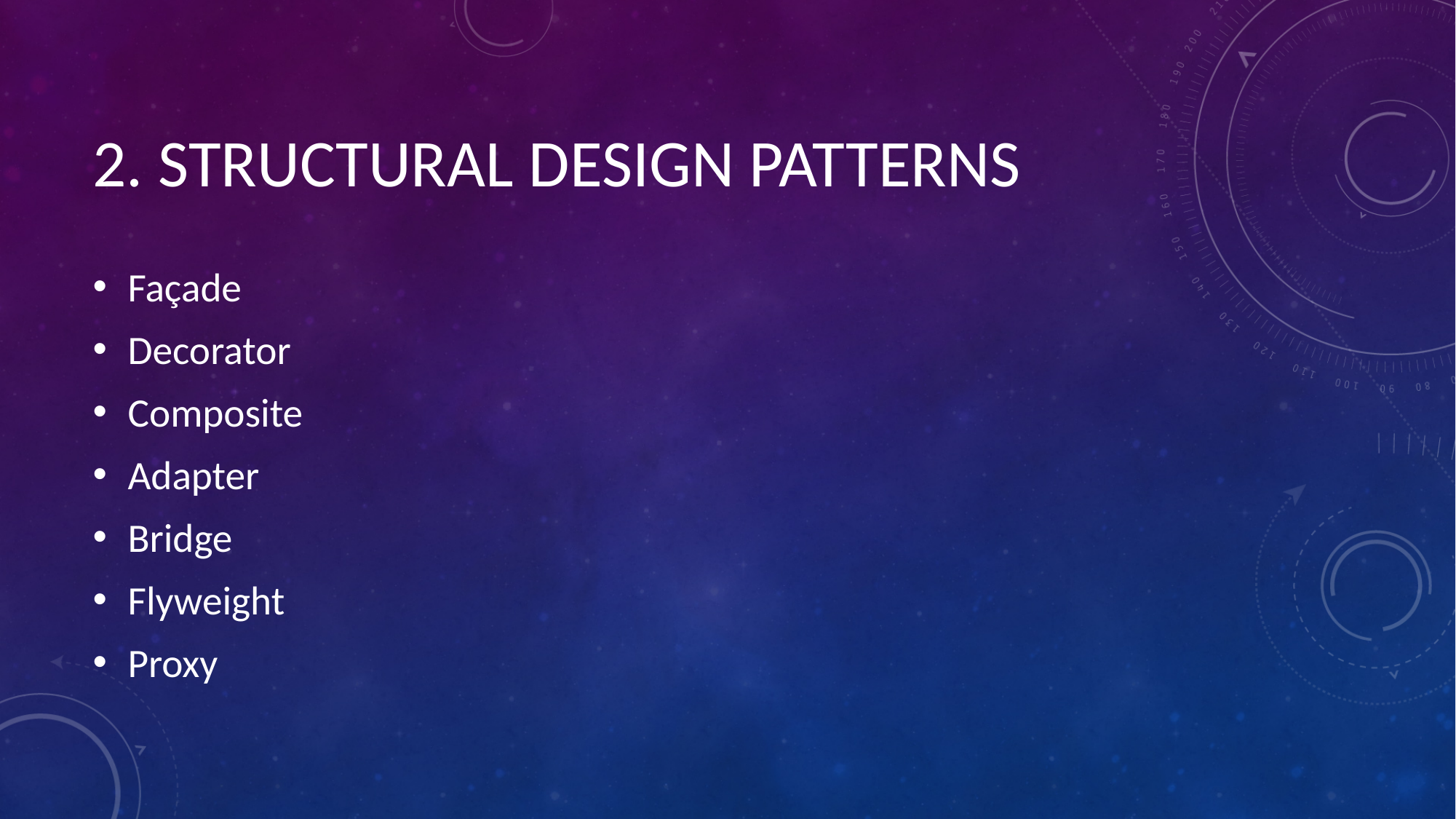

# 2. Structural Design Patterns
Façade
Decorator
Composite
Adapter
Bridge
Flyweight
Proxy